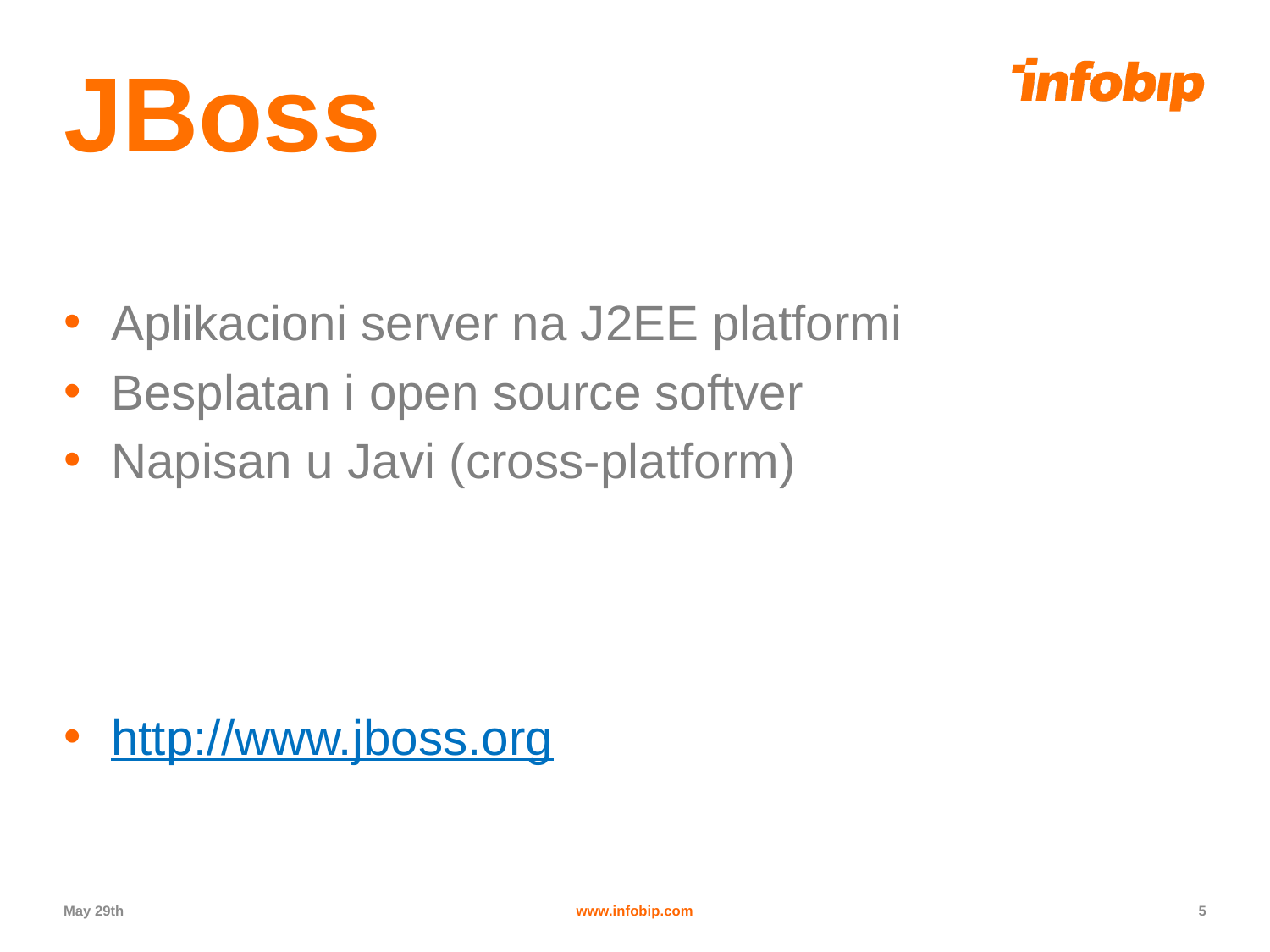

# JBoss

Aplikacioni server na J2EE platformi
Besplatan i open source softver
Napisan u Javi (cross-platform)

http://www.jboss.org

May 29th
www.infobip.com
5